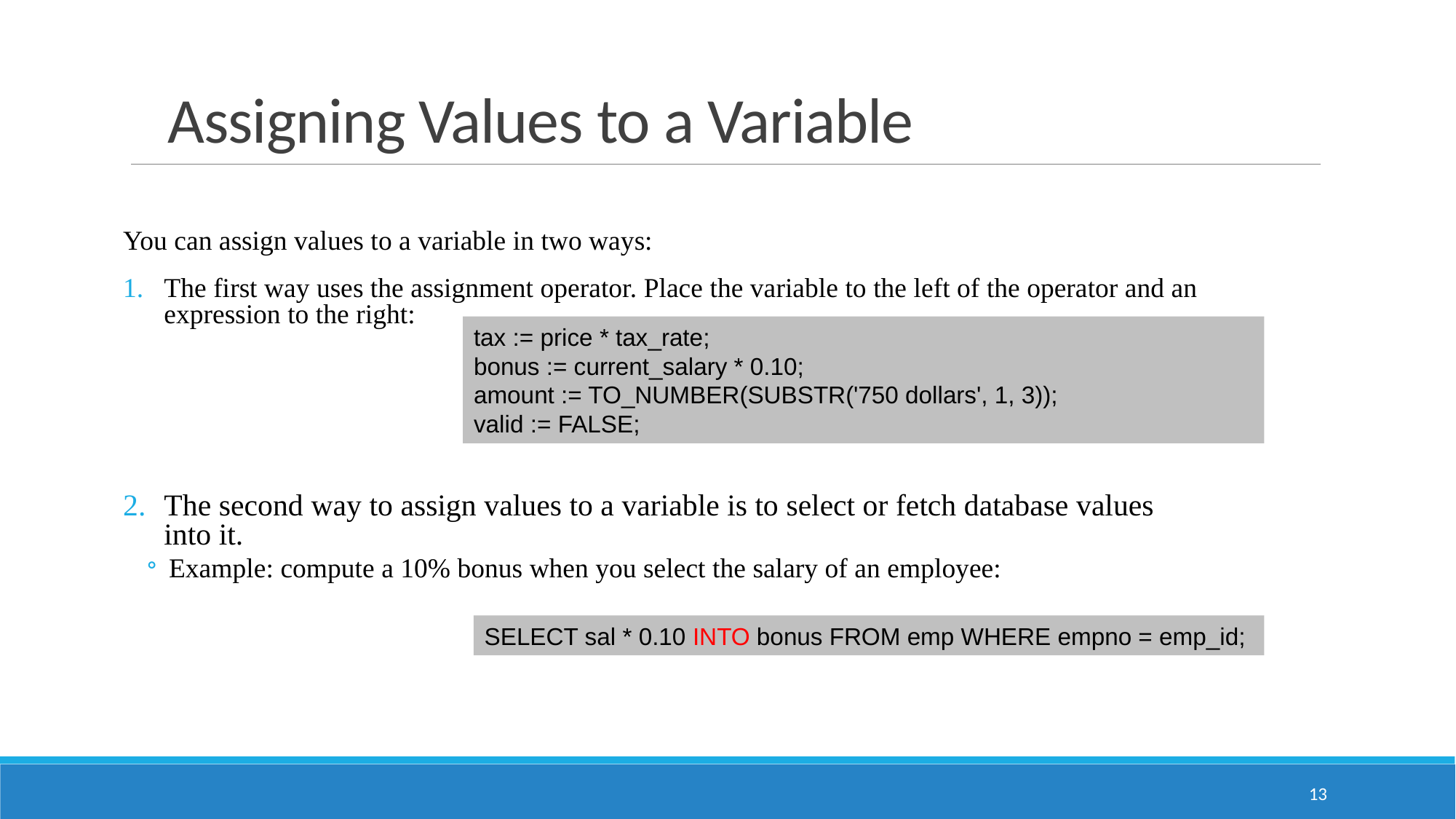

Assigning Values to a Variable
You can assign values to a variable in two ways:
The first way uses the assignment operator. Place the variable to the left of the operator and an expression to the right:

The second way to assign values to a variable is to select or fetch database values into it.
Example: compute a 10% bonus when you select the salary of an employee:

tax := price * tax_rate;
bonus := current_salary * 0.10;
amount := TO_NUMBER(SUBSTR('750 dollars', 1, 3));
valid := FALSE;

SELECT sal * 0.10 INTO bonus FROM emp WHERE empno = emp_id;
13